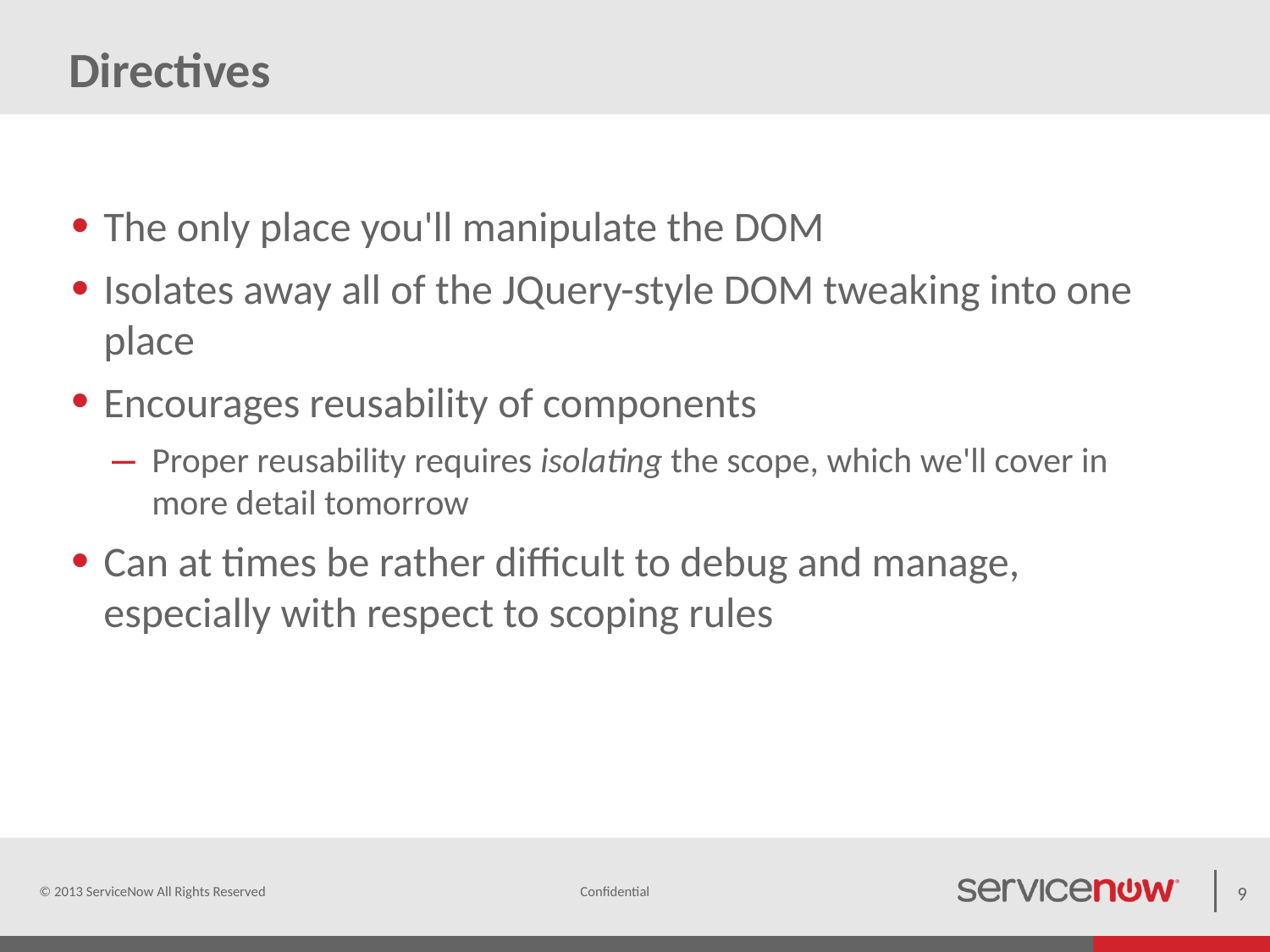

# Directives

The only place you'll manipulate the DOM
Isolates away all of the JQuery-style DOM tweaking into one place
Encourages reusability of components
Proper reusability requires isolating the scope, which we'll cover in more detail tomorrow
Can at times be rather difficult to debug and manage, especially with respect to scoping rules
© 2013 ServiceNow All Rights Reserved
9